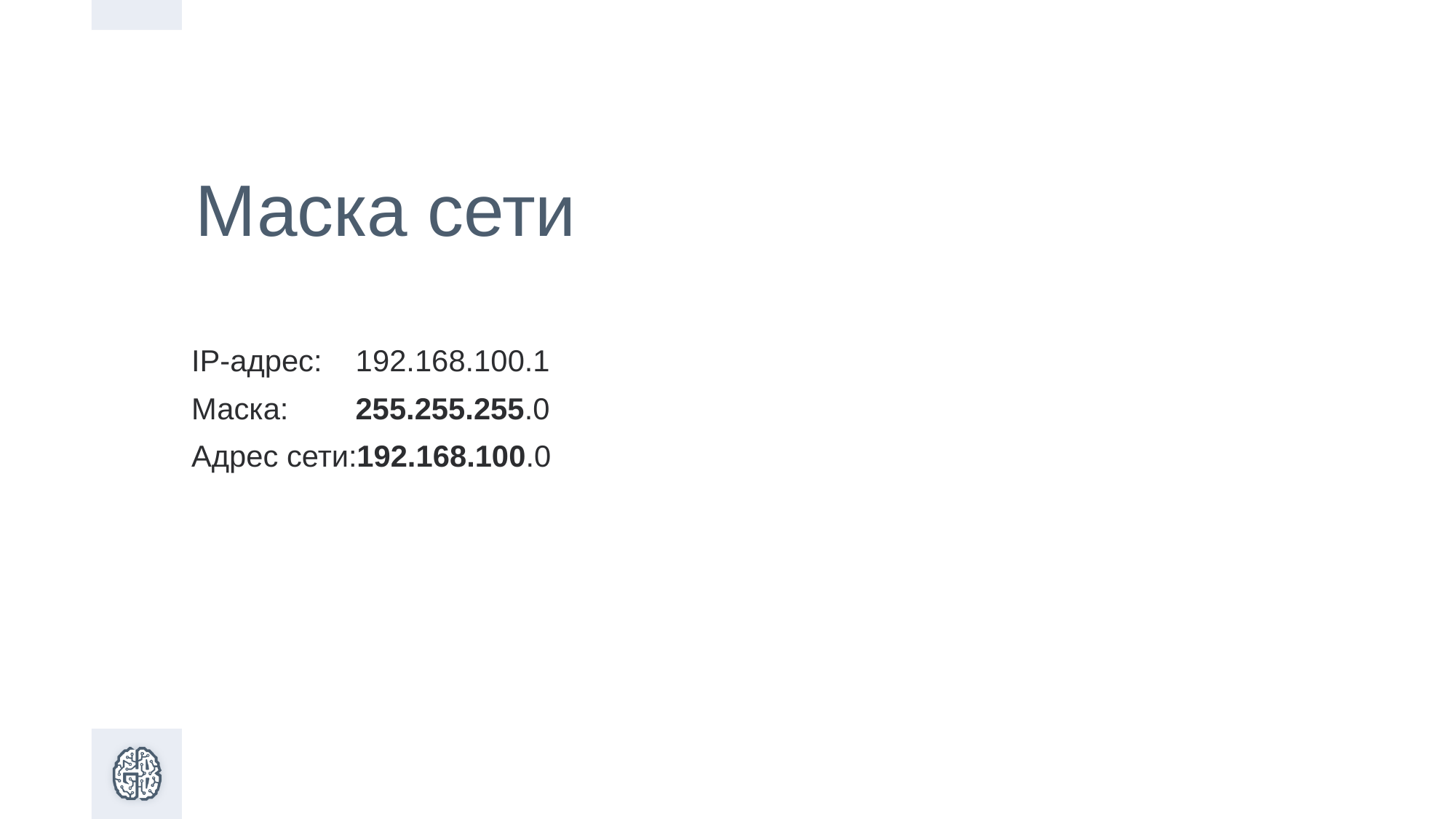

# Маска сети
IP-адрес:    192.168.100.1
Маска:        255.255.255.0
Адрес сети:192.168.100.0